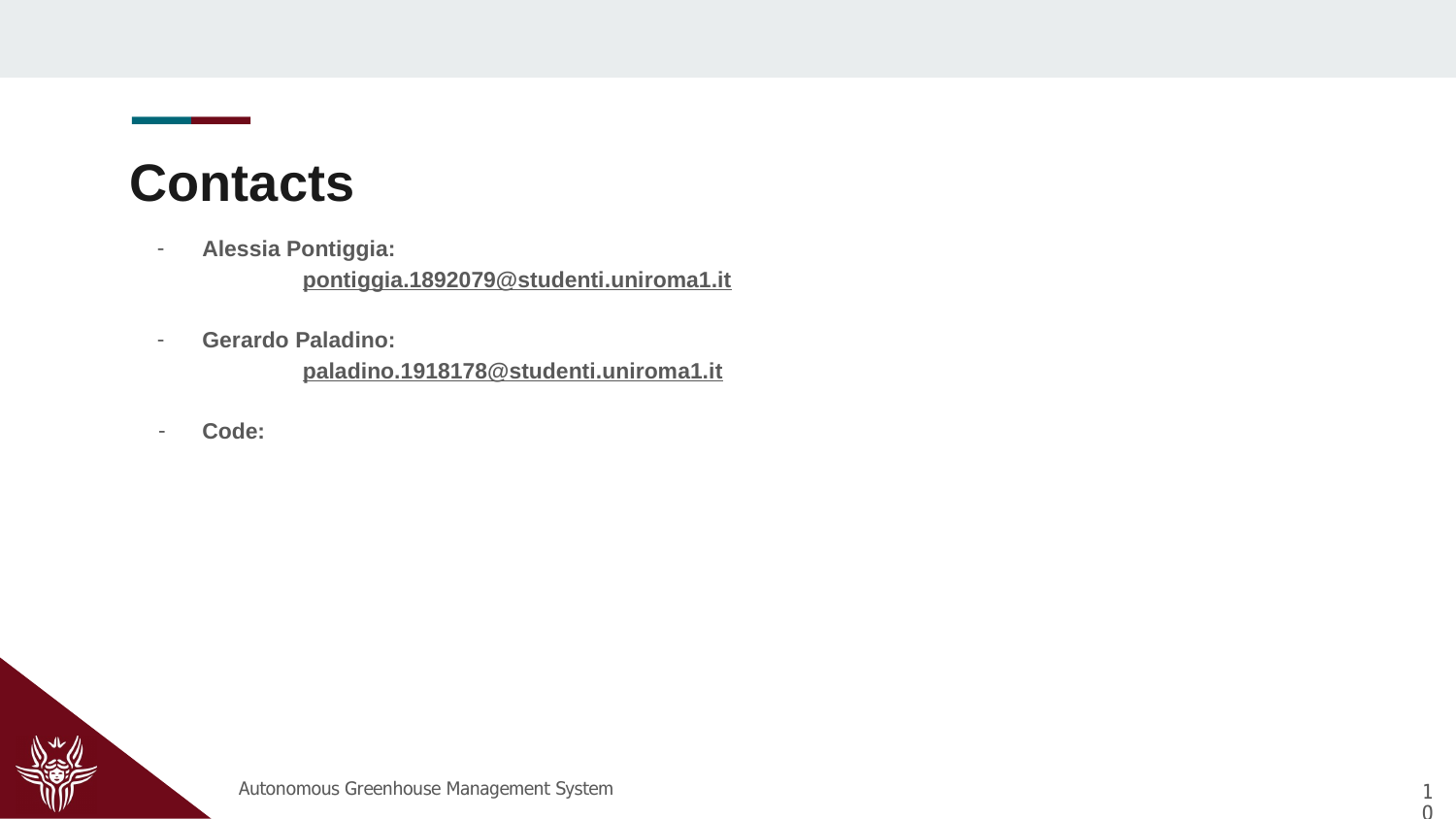

# Contacts
Alessia Pontiggia:
	pontiggia.1892079@studenti.uniroma1.it

Gerardo Paladino:
	paladino.1918178@studenti.uniroma1.it

Code:

Autonomous Greenhouse Management System
103